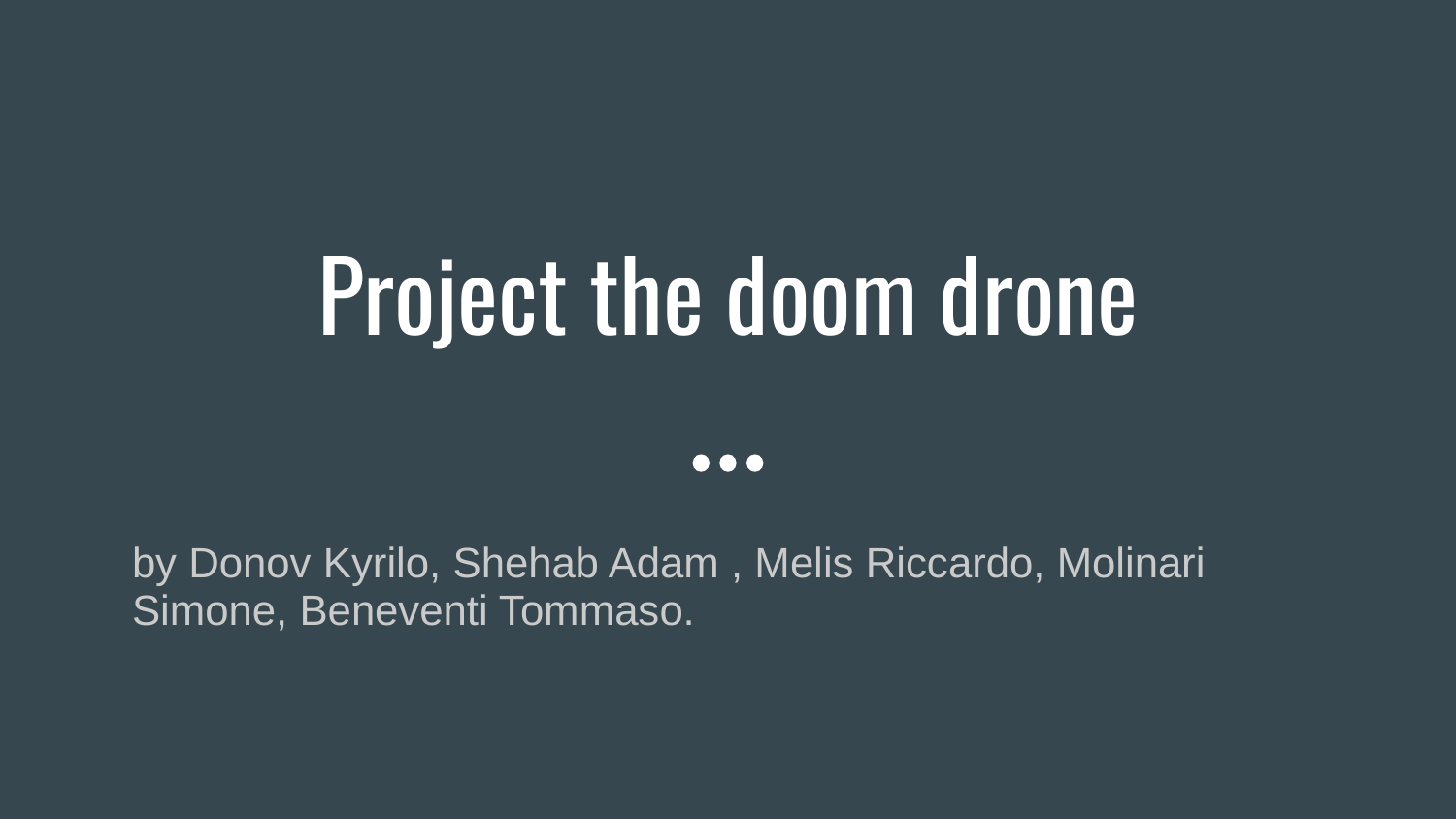

# Project the doom drone
by Donov Kyrilo, Shehab Adam , Melis Riccardo, Molinari Simone, Beneventi Tommaso.